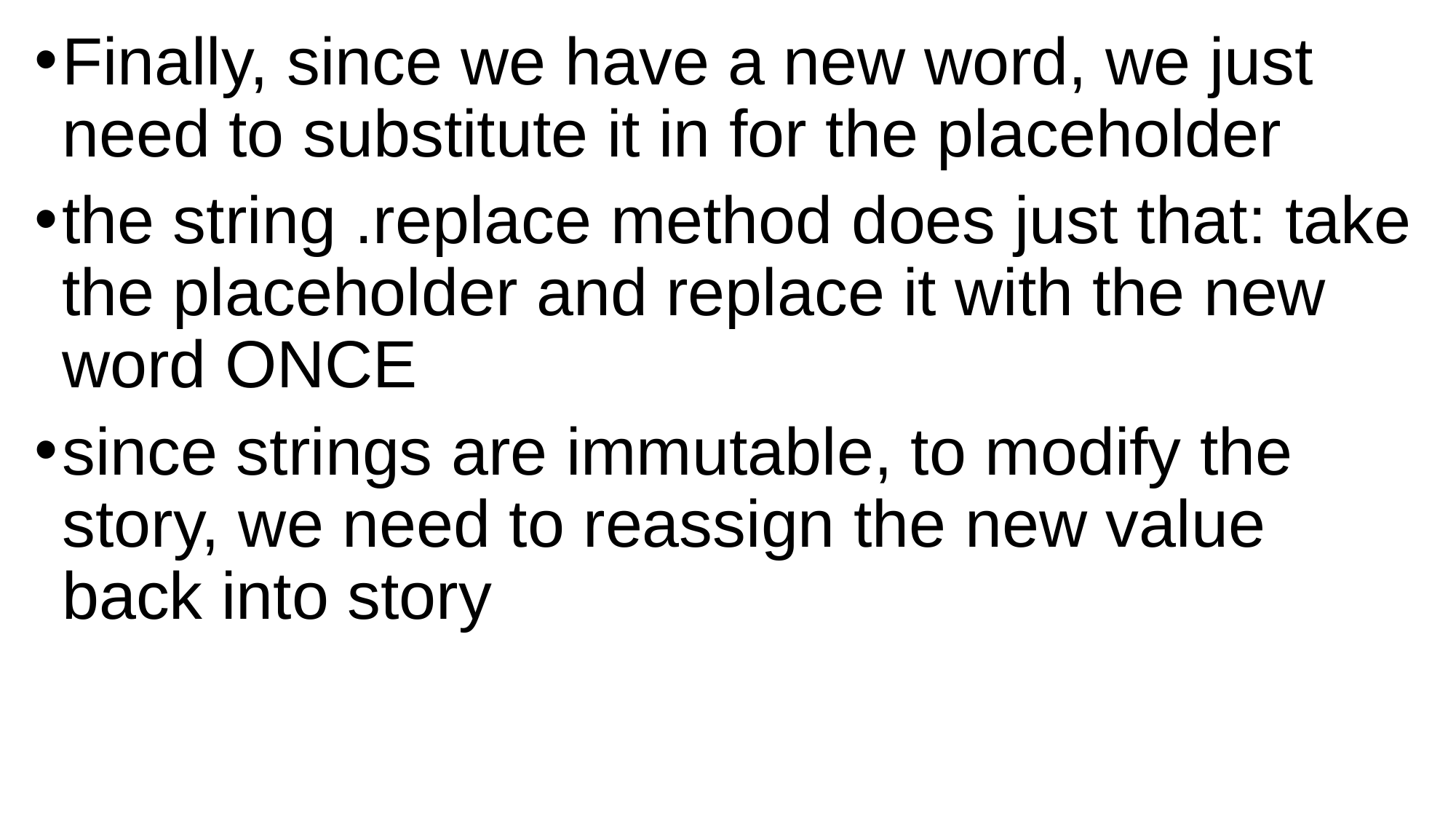

Finally, since we have a new word, we just need to substitute it in for the placeholder
the string .replace method does just that: take the placeholder and replace it with the new word ONCE
since strings are immutable, to modify the story, we need to reassign the new value back into story